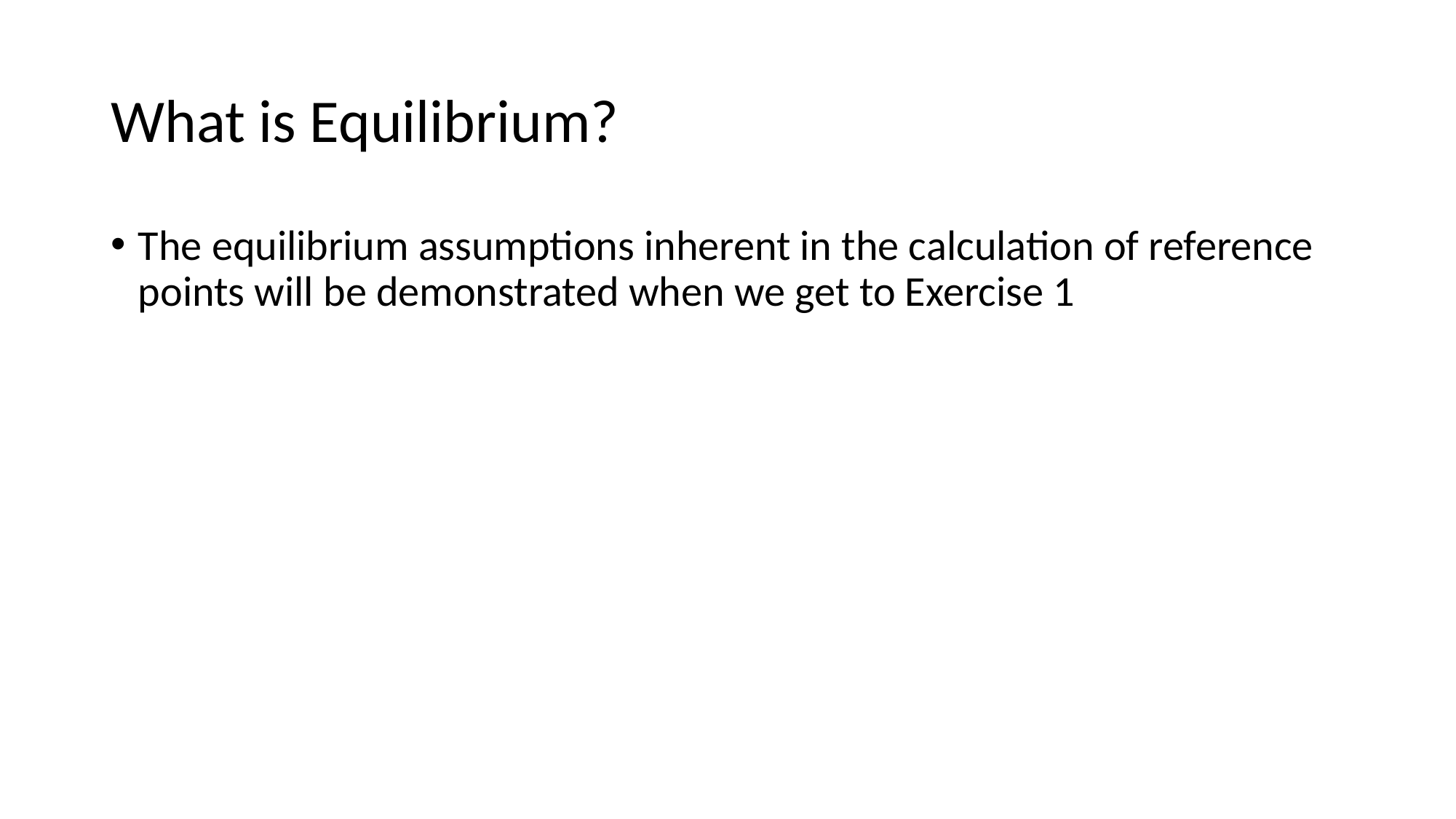

# What is Equilibrium?
The equilibrium assumptions inherent in the calculation of reference points will be demonstrated when we get to Exercise 1